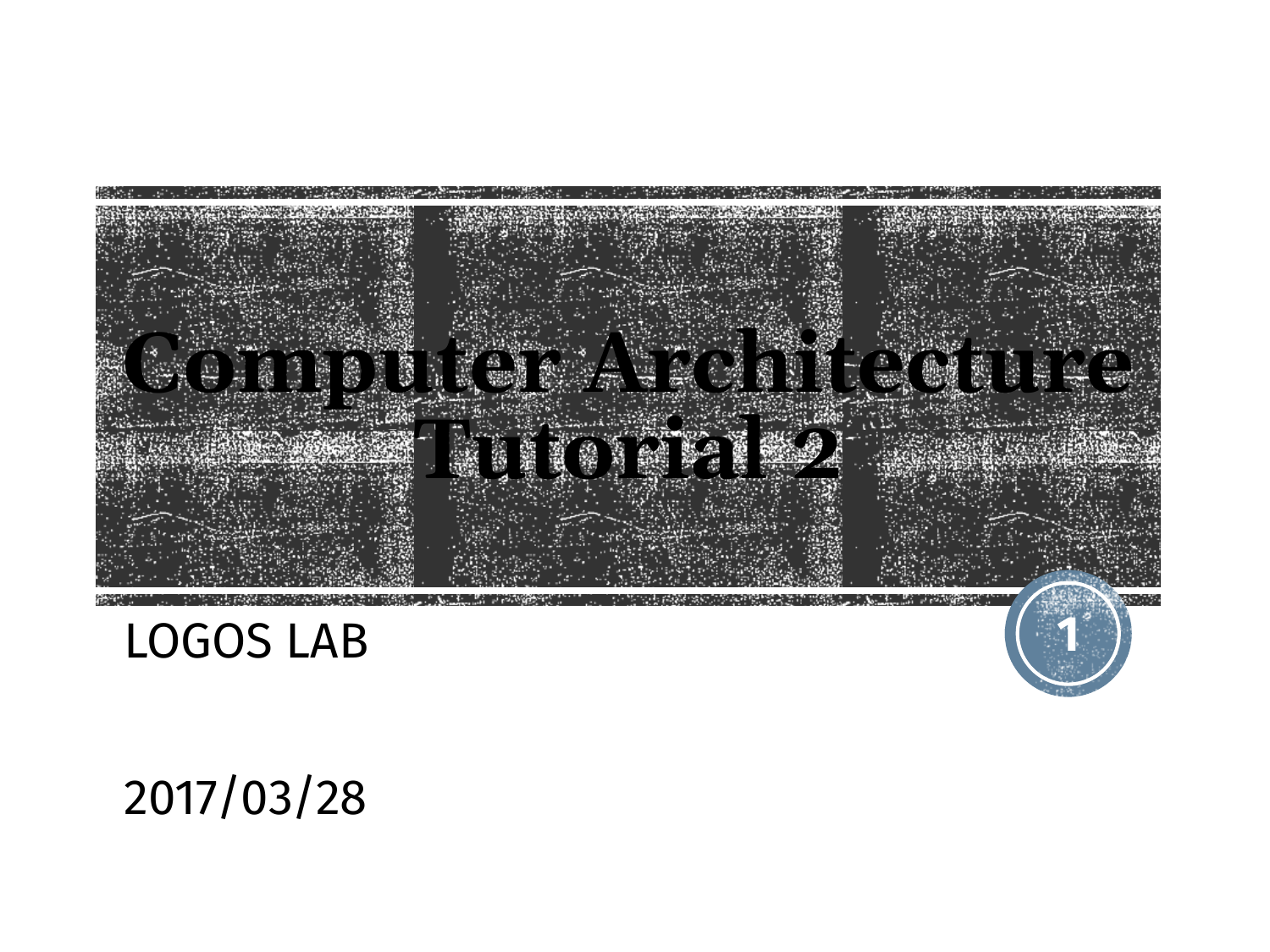

# Computer Architecture Tutorial 2
1
LOGOS LAB

2017/03/28